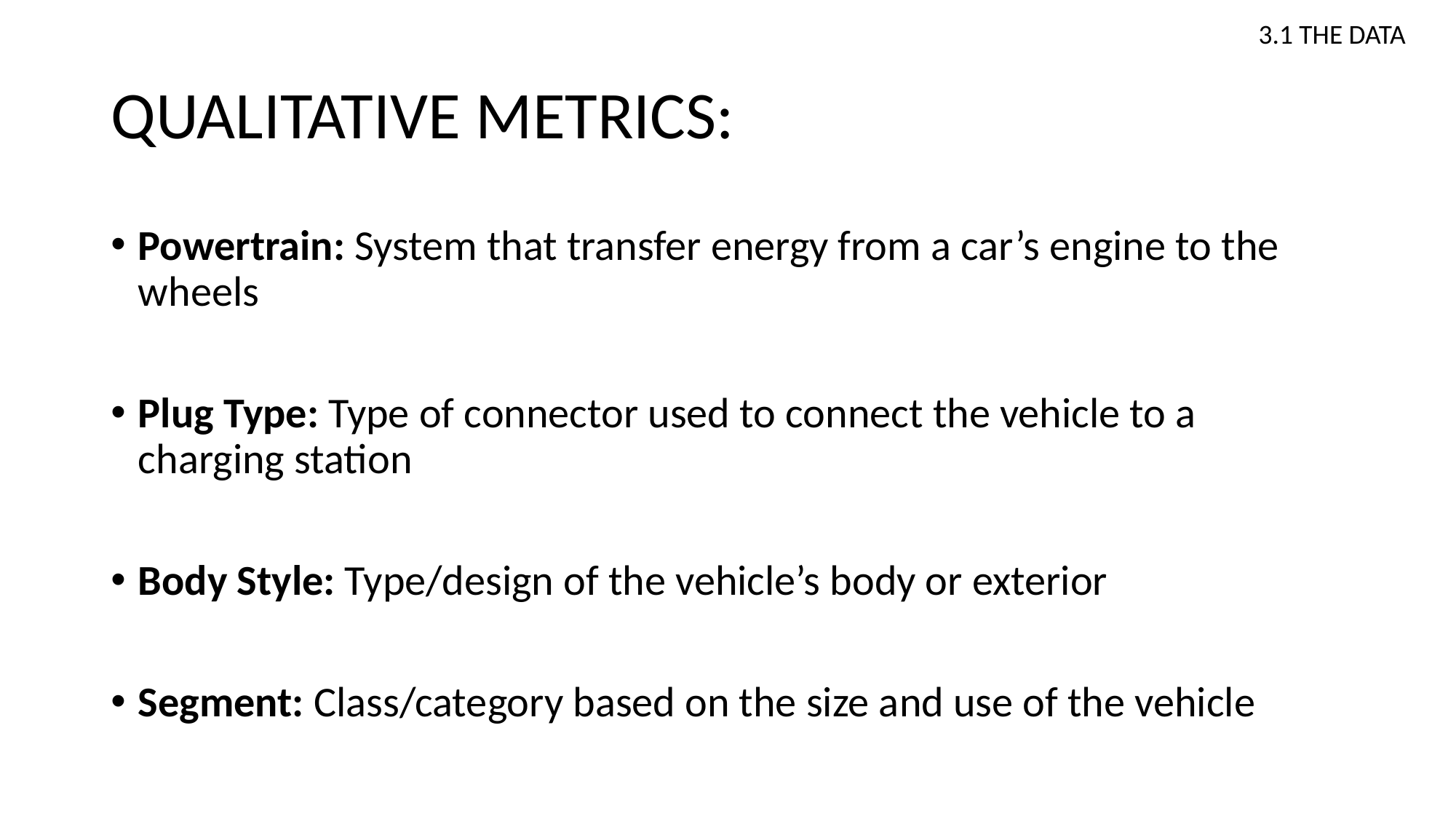

3.1 THE DATA
# QUALITATIVE METRICS:
Powertrain: System that transfer energy from a car’s engine to the wheels

Plug Type: Type of connector used to connect the vehicle to a charging station

Body Style: Type/design of the vehicle’s body or exterior

Segment: Class/category based on the size and use of the vehicle